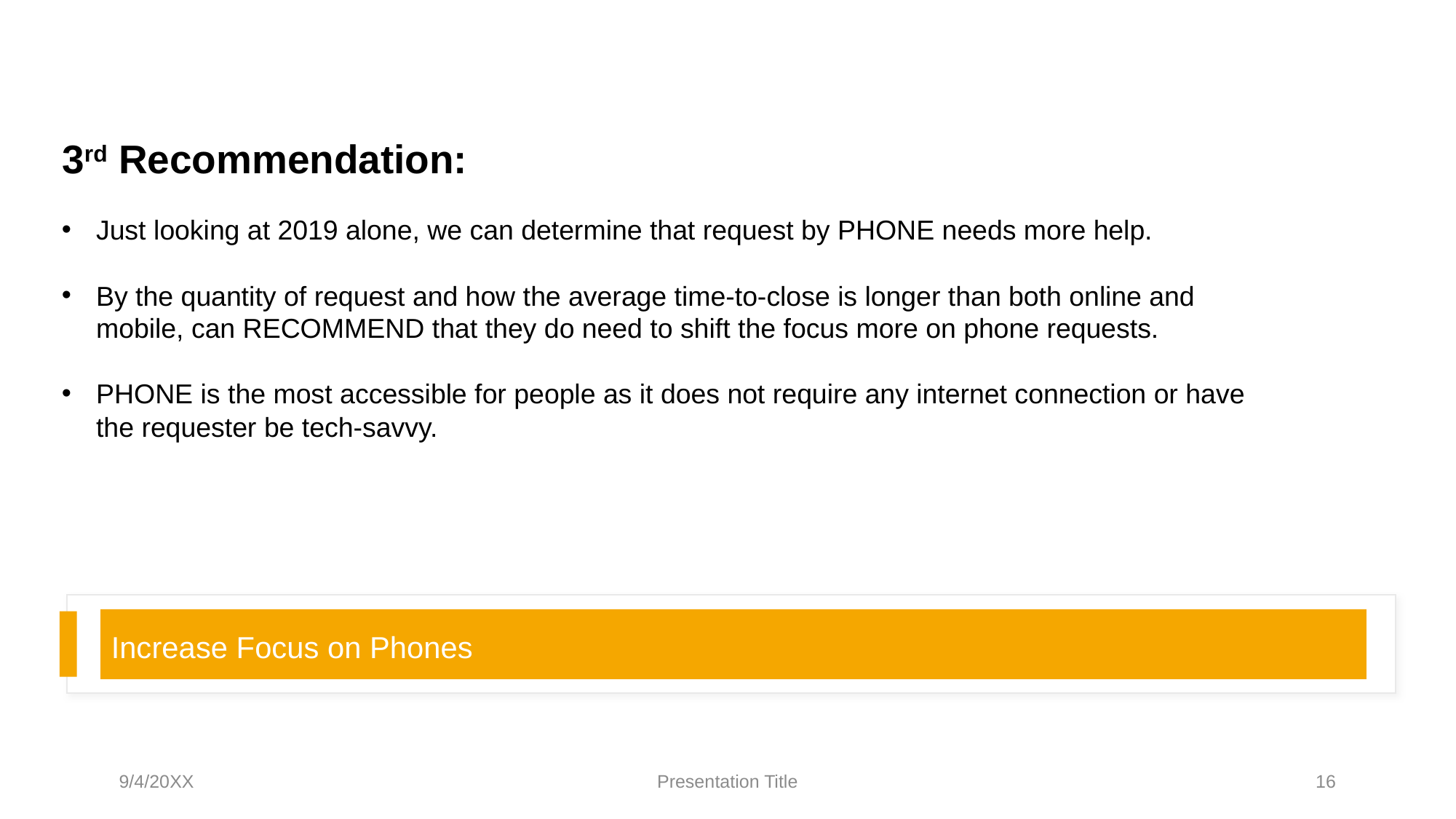

# 3rd Recommendation:
Just looking at 2019 alone, we can determine that request by PHONE needs more help.

By the quantity of request and how the average time-to-close is longer than both online and mobile, can RECOMMEND that they do need to shift the focus more on phone requests.

PHONE is the most accessible for people as it does not require any internet connection or have the requester be tech-savvy.
Increase Focus on Phones
9/4/20XX
Presentation Title
16